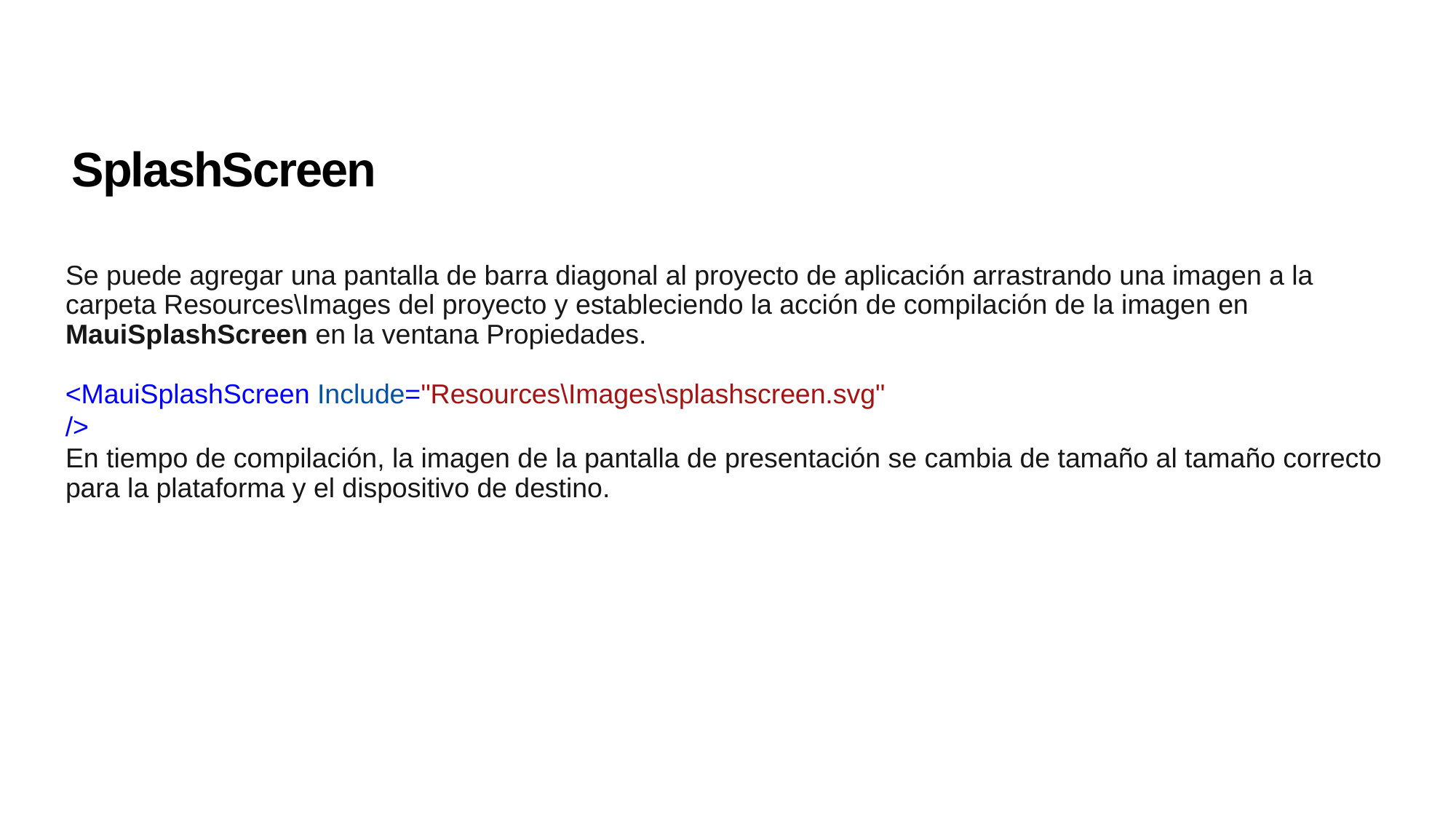

# SplashScreen
Se puede agregar una pantalla de barra diagonal al proyecto de aplicación arrastrando una imagen a la carpeta Resources\Images del proyecto y estableciendo la acción de compilación de la imagen en MauiSplashScreen en la ventana Propiedades.

En tiempo de compilación, la imagen de la pantalla de presentación se cambia de tamaño al tamaño correcto para la plataforma y el dispositivo de destino.

<MauiSplashScreen Include="Resources\Images\splashscreen.svg" />